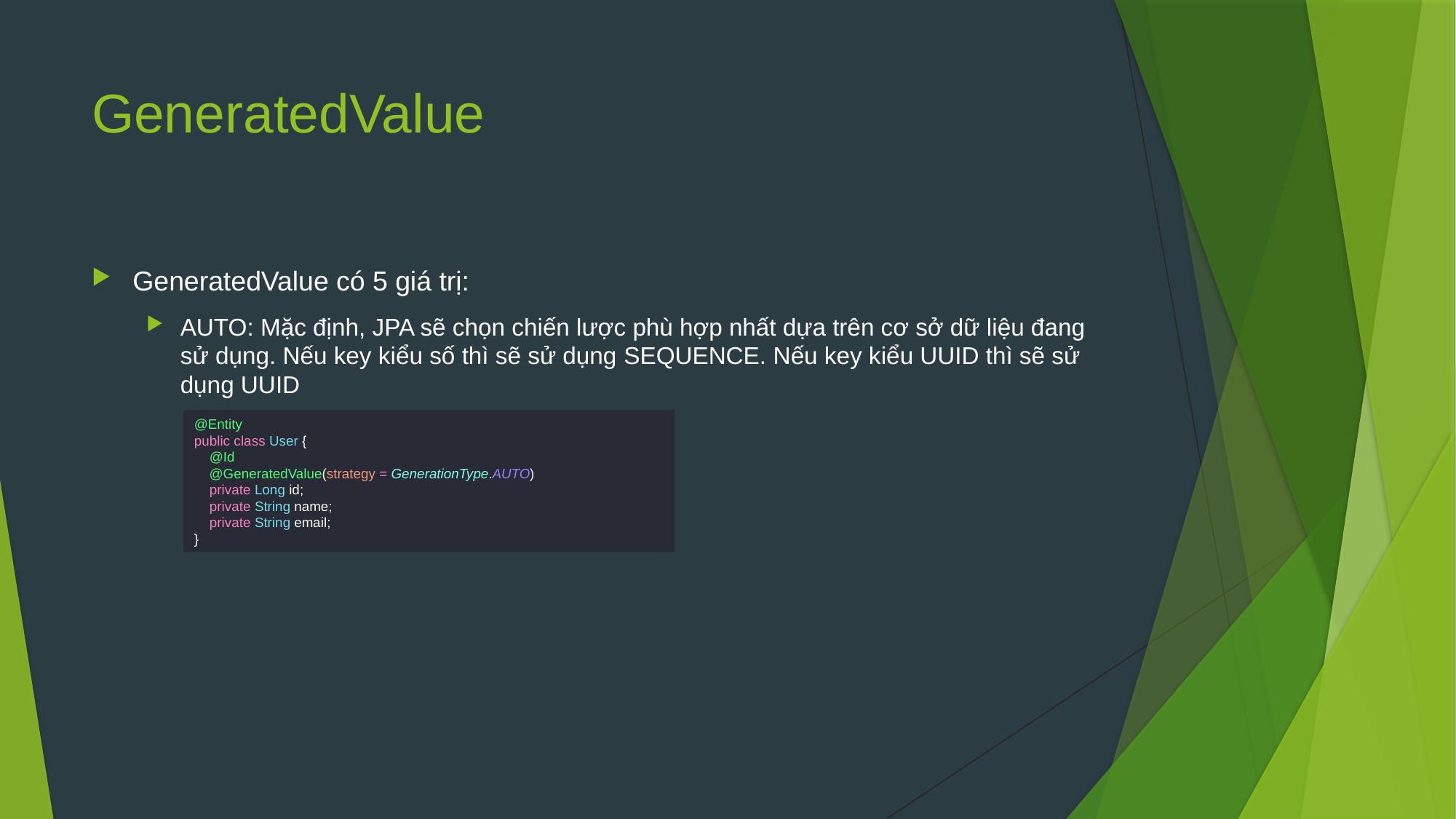

# GeneratedValue
GeneratedValue có 5 giá trị:
AUTO: Mặc định, JPA sẽ chọn chiến lược phù hợp nhất dựa trên cơ sở dữ liệu đang sử dụng. Nếu key kiểu số thì sẽ sử dụng SEQUENCE. Nếu key kiểu UUID thì sẽ sử dụng UUID

@Entity
public class User {
    @Id
    @GeneratedValue(strategy = GenerationType.AUTO)
    private Long id;
    private String name;
    private String email;
}